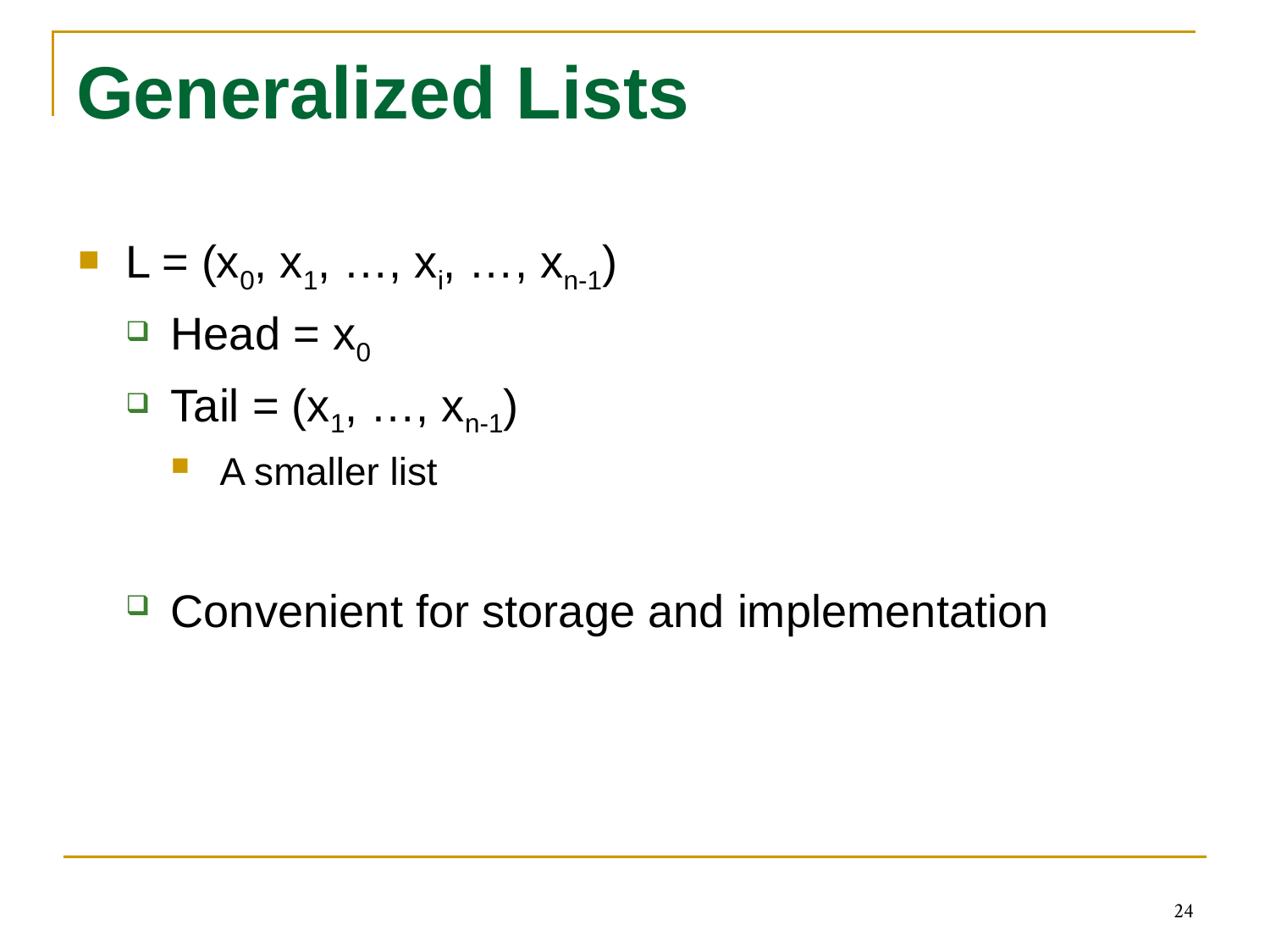

# Generalized Lists
L = (x0, x1, …, xi, …, xn-1)
Head = x0
Tail = (x1, …, xn-1)
A smaller list

Convenient for storage and implementation
24